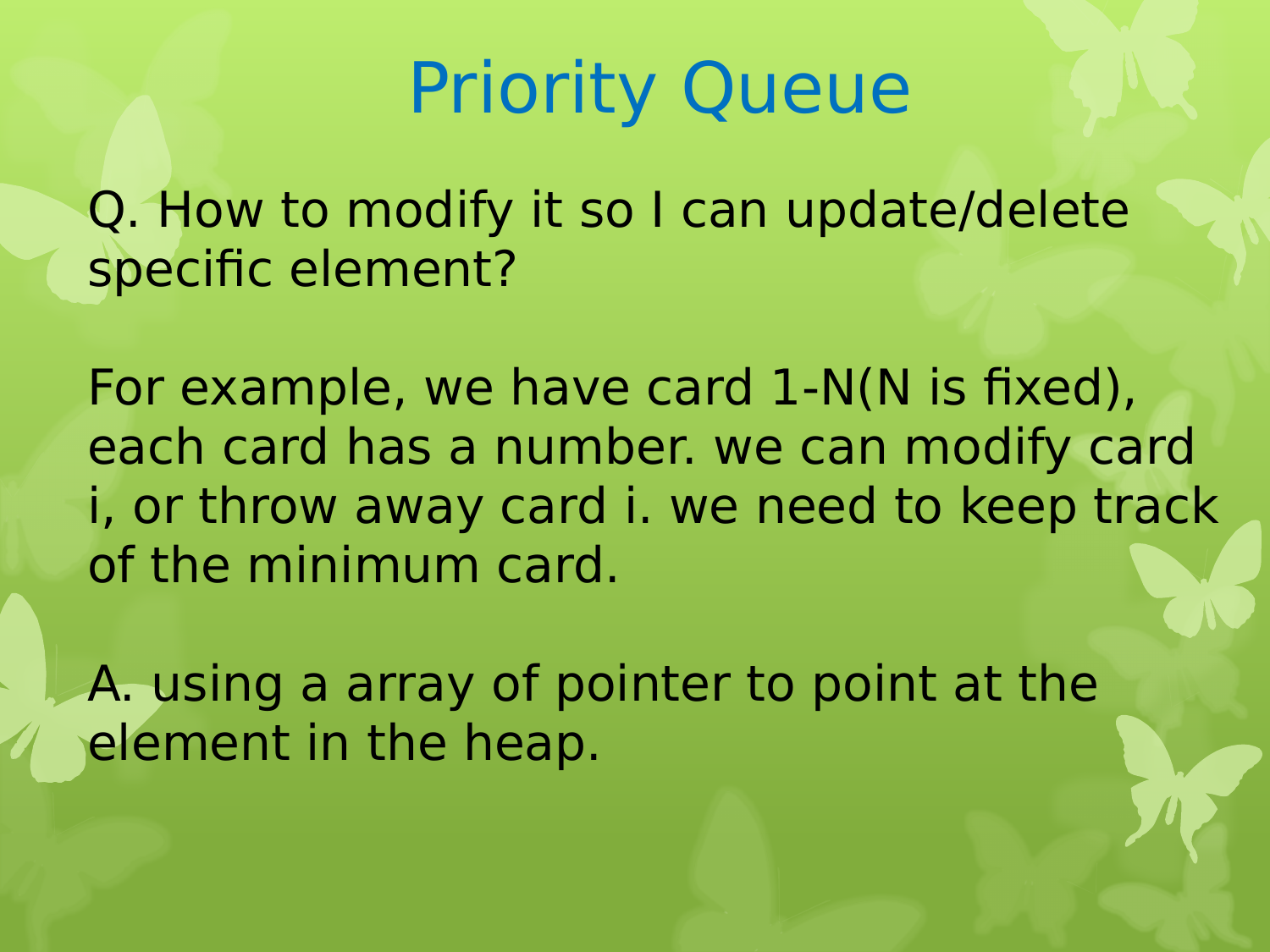

Priority Queue

Q. How to modify it so I can update/delete specific element?

For example, we have card 1-N(N is fixed), each card has a number. we can modify card i, or throw away card i. we need to keep track of the minimum card.

A. using a array of pointer to point at the element in the heap.